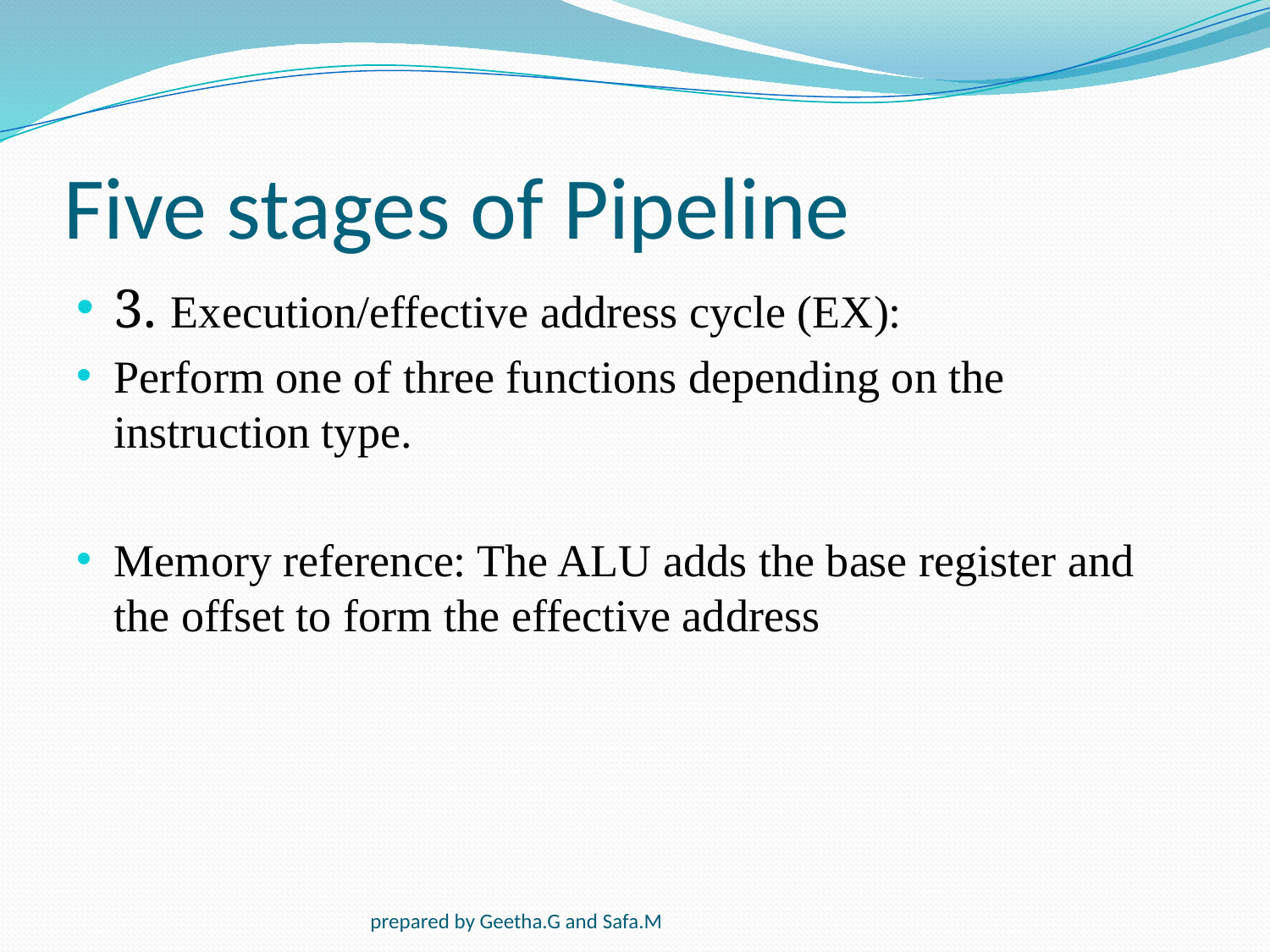

# Five stages of Pipeline
3. Execution/effective address cycle (EX):
Perform one of three functions depending on the instruction type.

Memory reference: The ALU adds the base register and the offset to form the effective address
prepared by Geetha.G and Safa.M